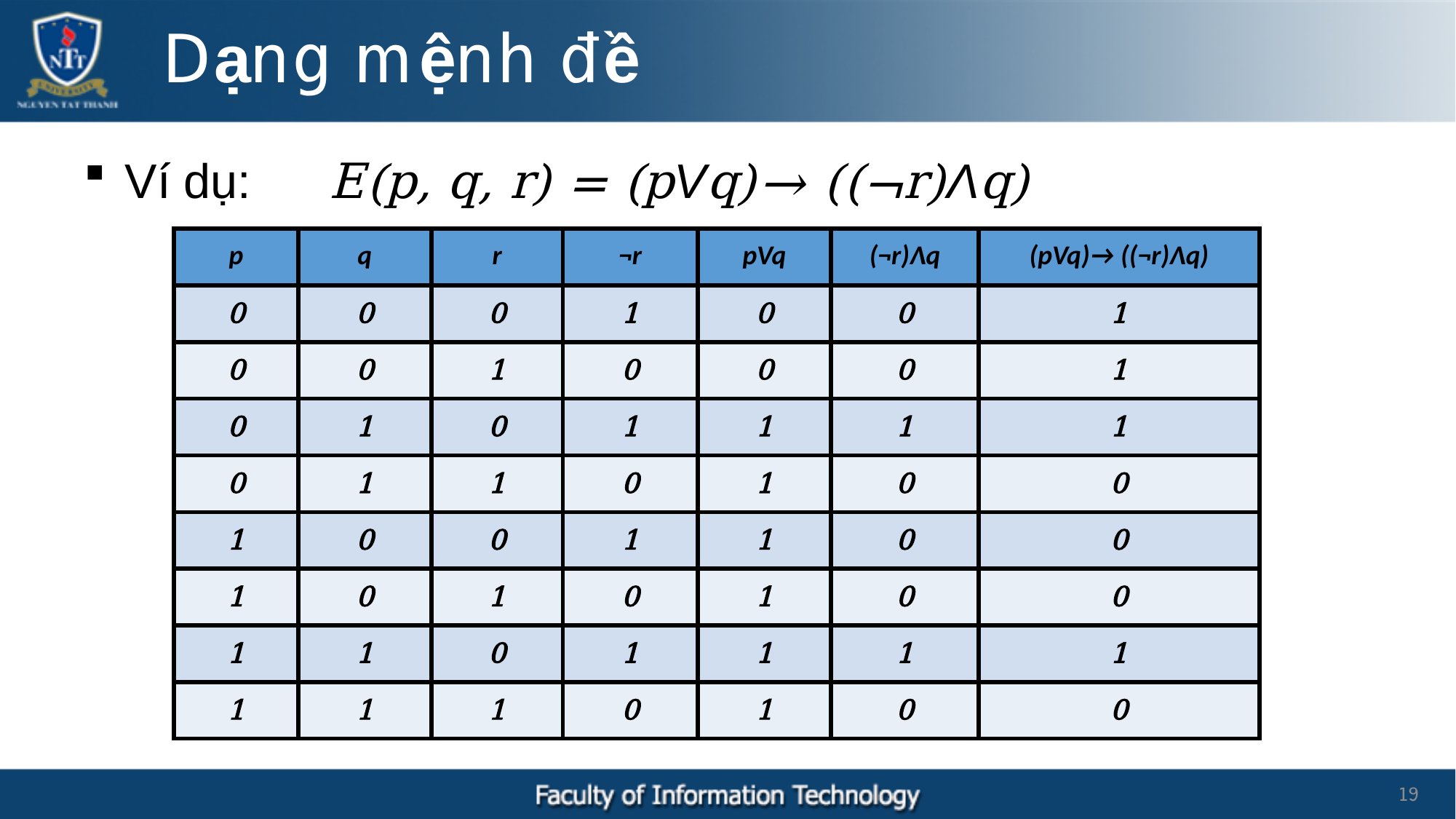

Dạng mệnh đề
 Ví dụ:	E(p, q, r) = (pVq)→ ((¬r)Λq)

| p | q | r | ¬r | pVq | (¬r)Λq | (pVq)→ ((¬r)Λq) |
| --- | --- | --- | --- | --- | --- | --- |
| 0 | 0 | 0 | 1 | 0 | 0 | 1 |
| 0 | 0 | 1 | 0 | 0 | 0 | 1 |
| 0 | 1 | 0 | 1 | 1 | 1 | 1 |
| 0 | 1 | 1 | 0 | 1 | 0 | 0 |
| 1 | 0 | 0 | 1 | 1 | 0 | 0 |
| 1 | 0 | 1 | 0 | 1 | 0 | 0 |
| 1 | 1 | 0 | 1 | 1 | 1 | 1 |
| 1 | 1 | 1 | 0 | 1 | 0 | 0 |
19